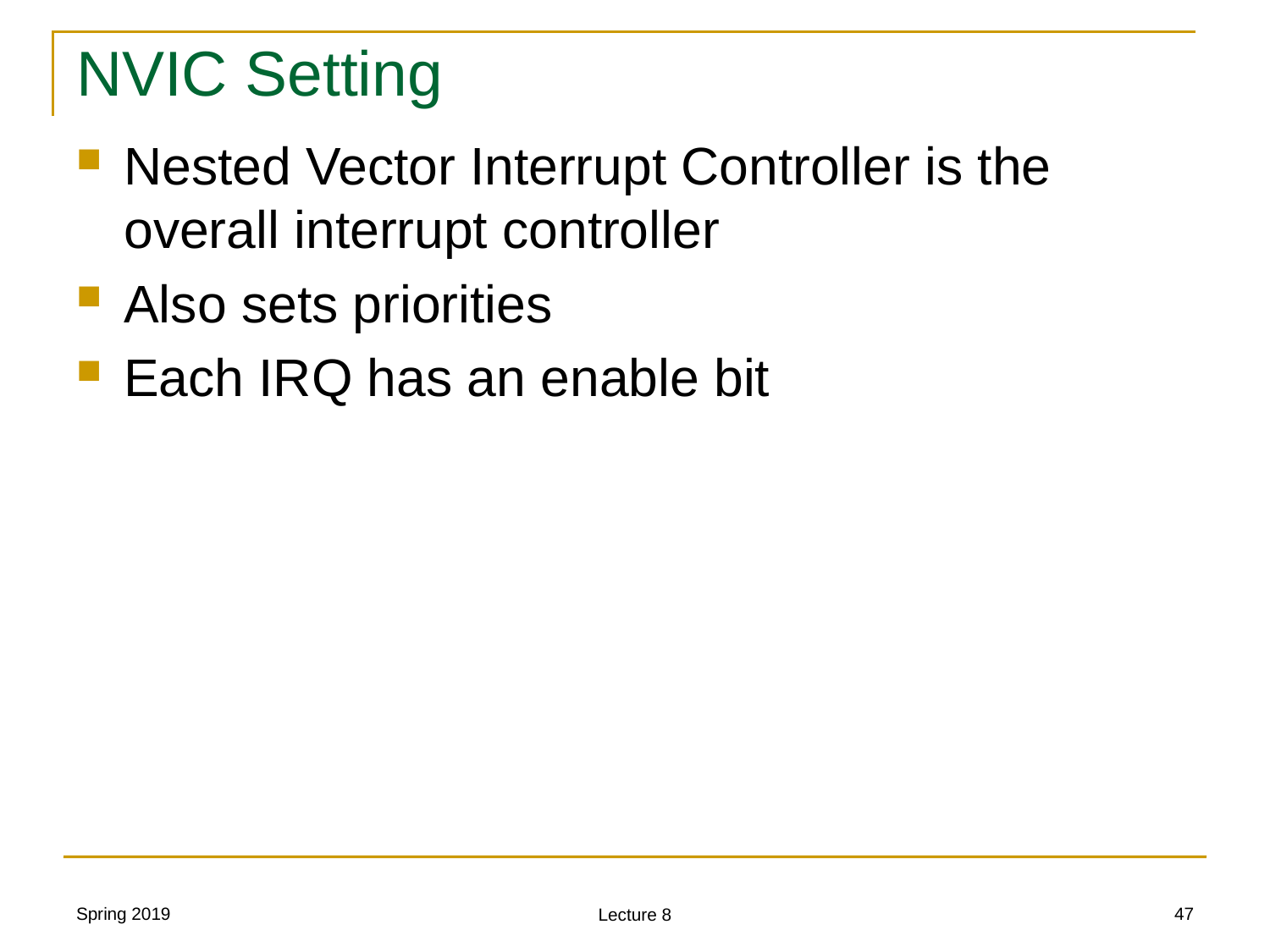

# NVIC Setting
Nested Vector Interrupt Controller is the overall interrupt controller
Also sets priorities
Each IRQ has an enable bit
Spring 2019
47
Lecture 8